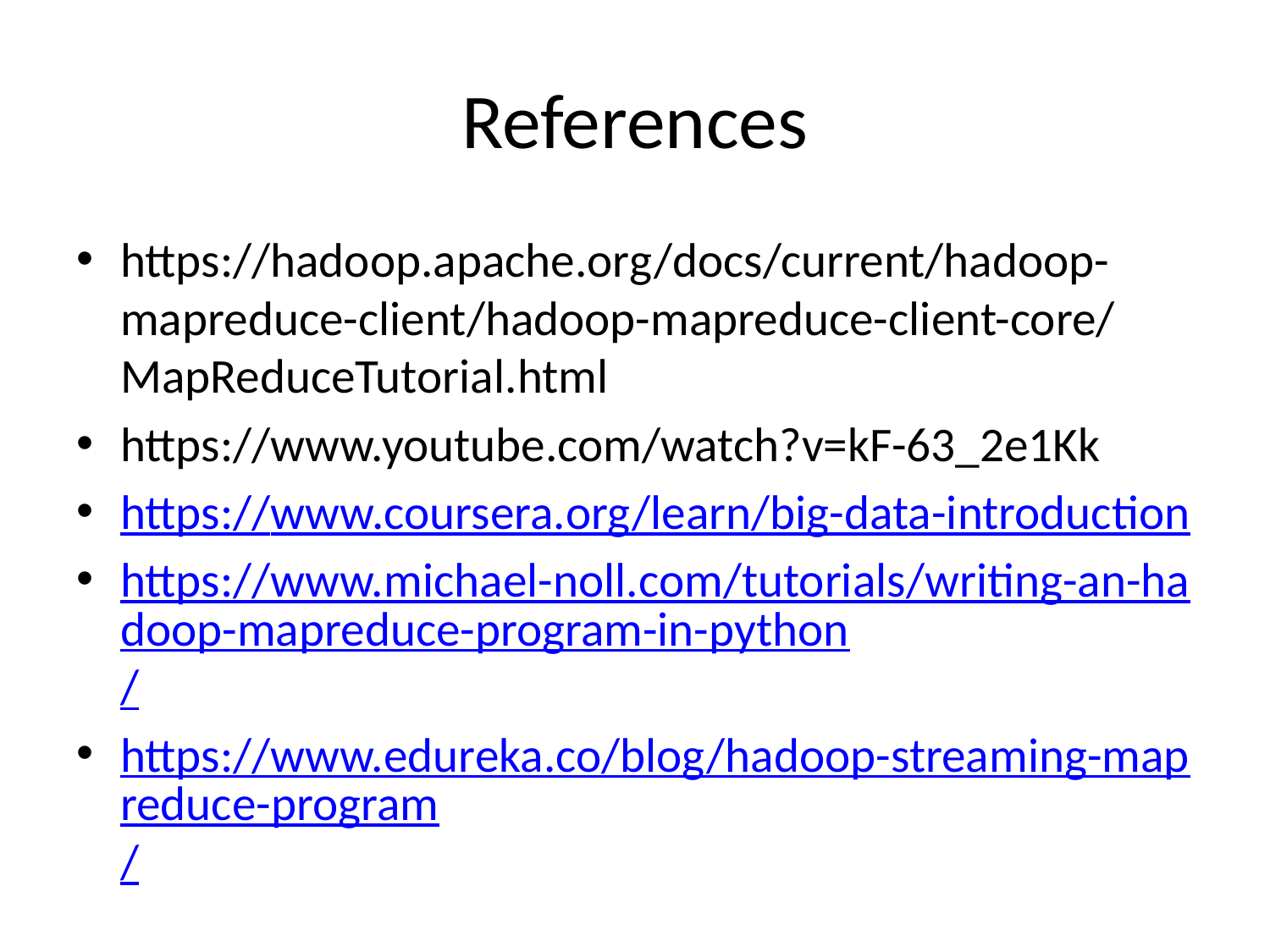

# References
https://hadoop.apache.org/docs/current/hadoop-mapreduce-client/hadoop-mapreduce-client-core/MapReduceTutorial.html
https://www.youtube.com/watch?v=kF-63_2e1Kk
https://www.coursera.org/learn/big-data-introduction
https://www.michael-noll.com/tutorials/writing-an-hadoop-mapreduce-program-in-python/
https://www.edureka.co/blog/hadoop-streaming-mapreduce-program/